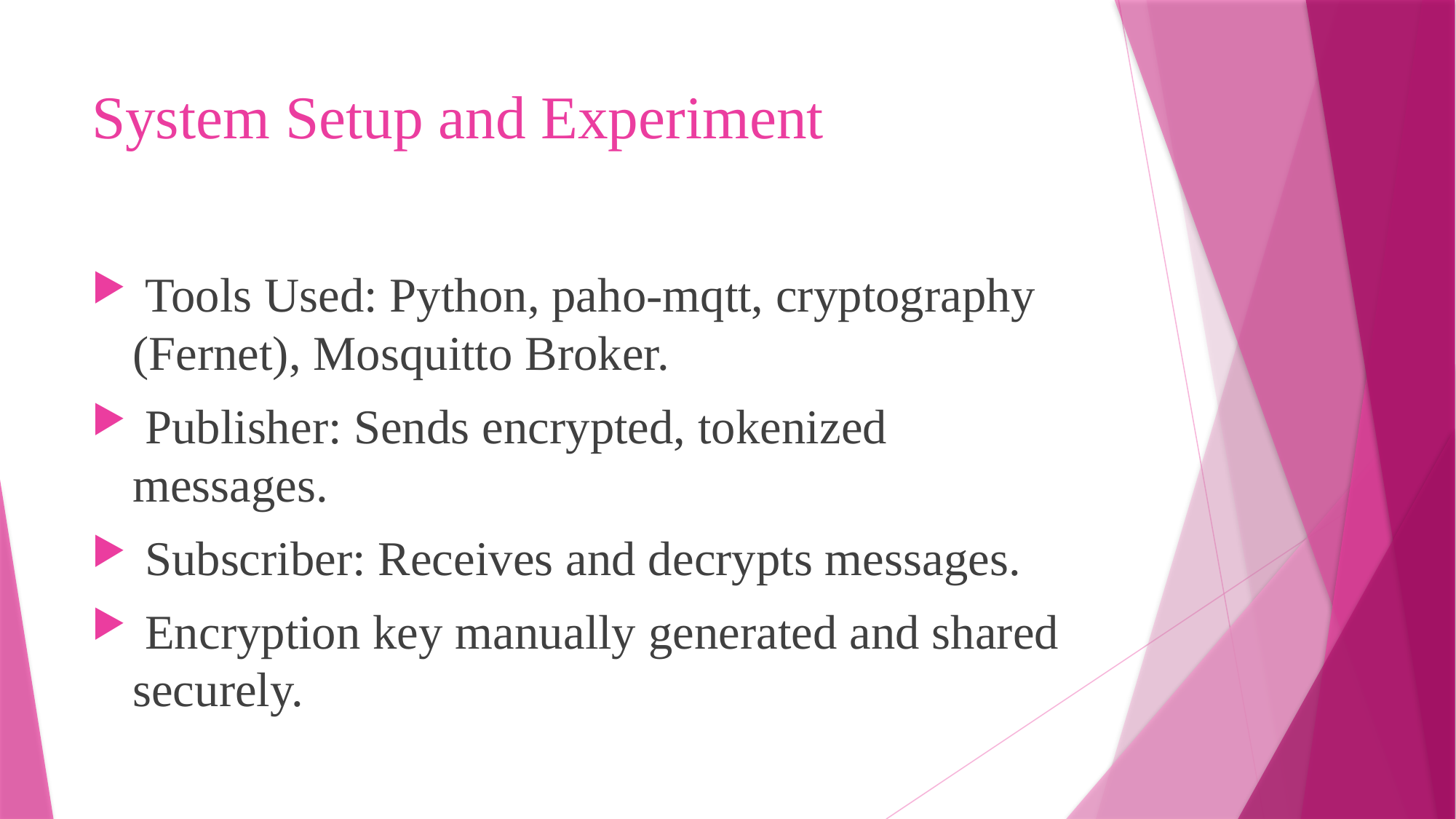

# System Setup and Experiment
 Tools Used: Python, paho-mqtt, cryptography (Fernet), Mosquitto Broker.
 Publisher: Sends encrypted, tokenized messages.
 Subscriber: Receives and decrypts messages.
 Encryption key manually generated and shared securely.